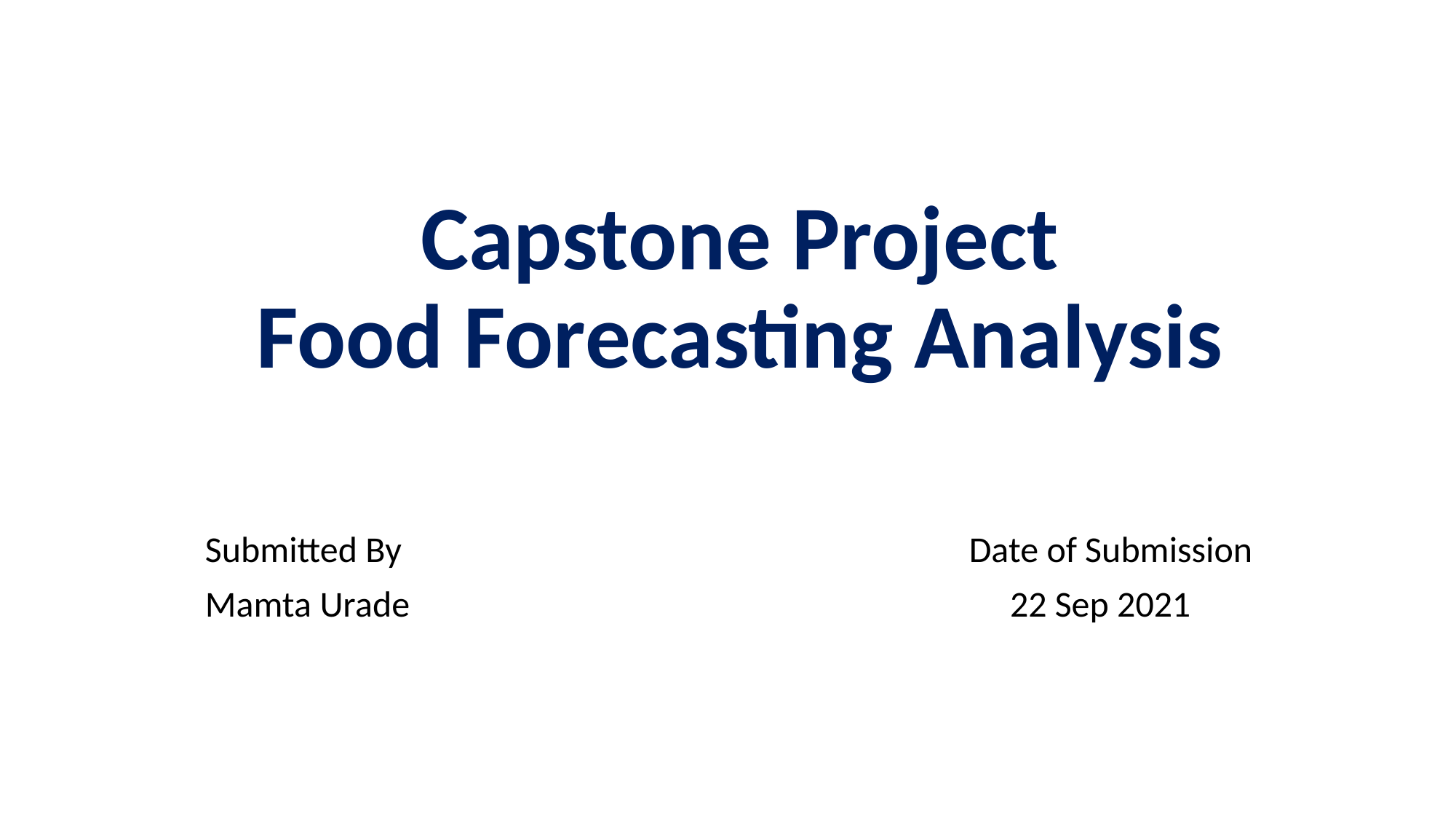

# Capstone Project Food Forecasting Analysis
Submitted By 						Date of Submission
Mamta Urade						     22 Sep 2021